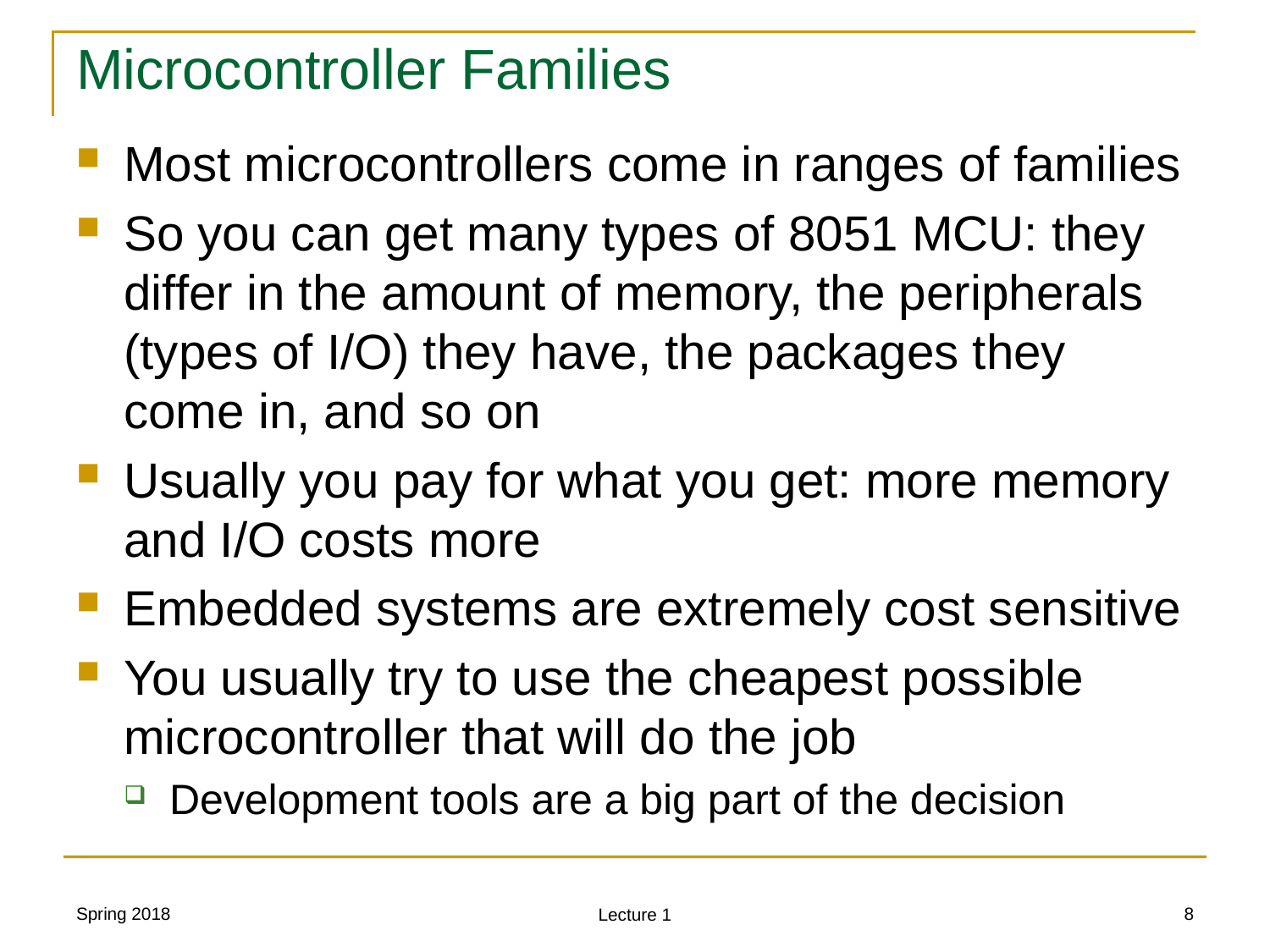

# Microcontroller Families
Most microcontrollers come in ranges of families
So you can get many types of 8051 MCU: they differ in the amount of memory, the peripherals (types of I/O) they have, the packages they come in, and so on
Usually you pay for what you get: more memory and I/O costs more
Embedded systems are extremely cost sensitive
You usually try to use the cheapest possible microcontroller that will do the job
Development tools are a big part of the decision
Spring 2018
8
Lecture 1